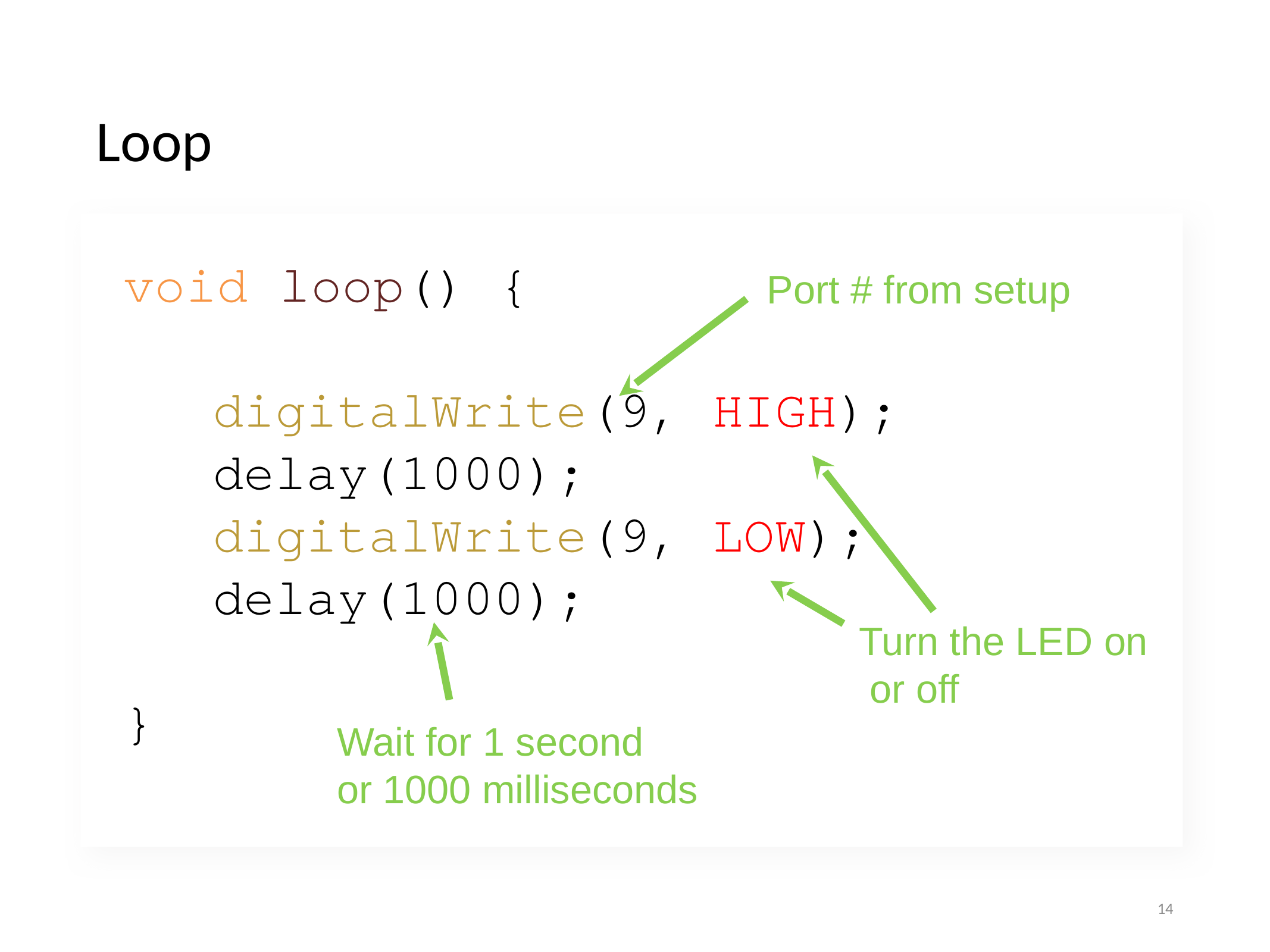

# Loop

void loop() {

	digitalWrite(9, HIGH);
	delay(1000);
	digitalWrite(9, LOW);
	delay(1000);

}

Port # from setup

Turn the LED on
 or off

Wait for 1 second
or 1000 milliseconds
14